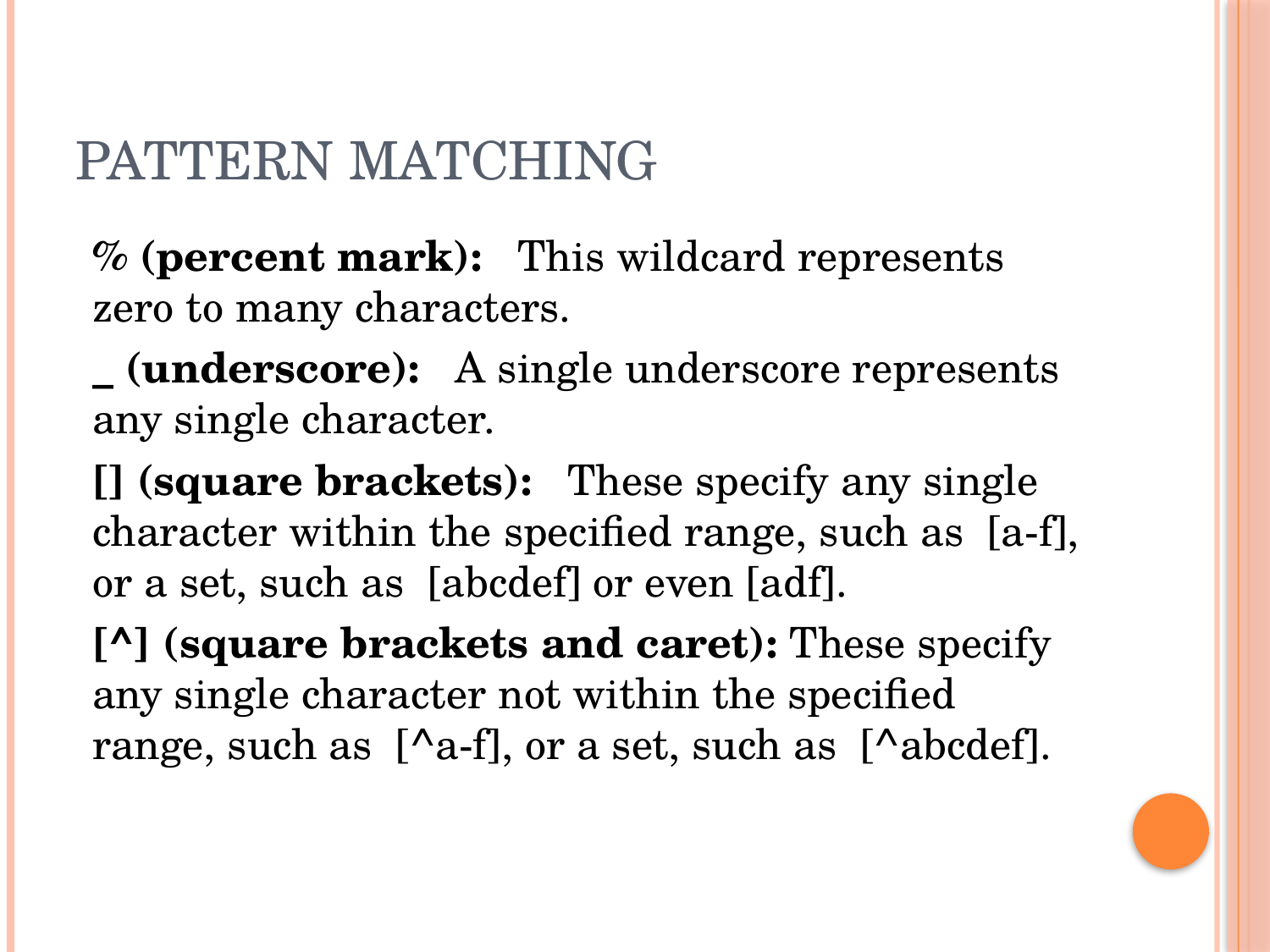

# Pattern Matching
% (percent mark):   This wildcard represents zero to many characters.
_ (underscore):   A single underscore represents any single character.
[] (square brackets):   These specify any single character within the specified range, such as  [a-f], or a set, such as  [abcdef] or even [adf].
[^] (square brackets and caret): These specify any single character not within the specified range, such as  [^a-f], or a set, such as  [^abcdef].